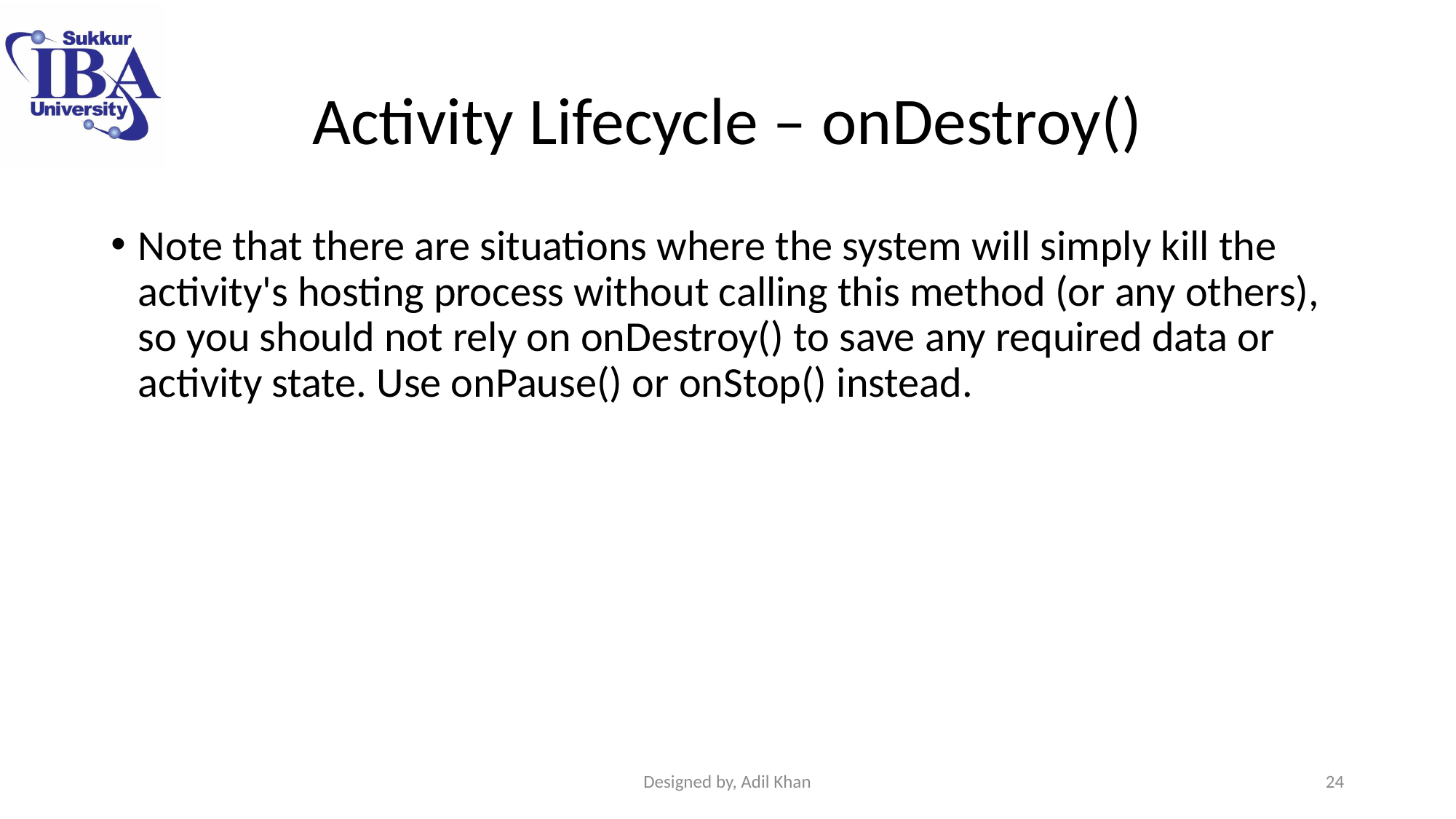

# Activity Lifecycle – onDestroy()
Note that there are situations where the system will simply kill the activity's hosting process without calling this method (or any others), so you should not rely on onDestroy() to save any required data or activity state. Use onPause() or onStop() instead.
Designed by, Adil Khan
24